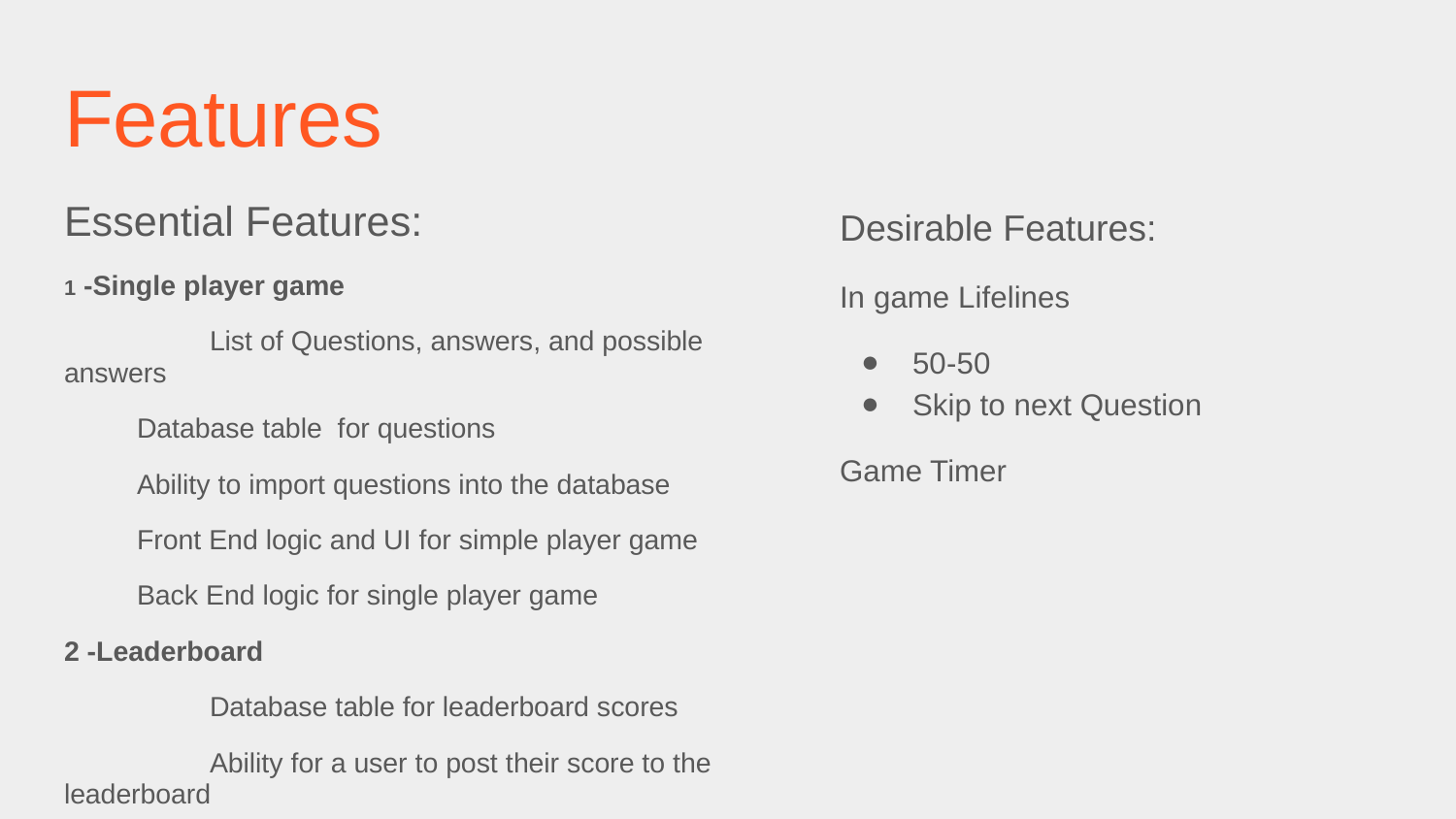

# Features

Essential Features:
1 -Single player game
	List of Questions, answers, and possible answers
Database table  for questions
Ability to import questions into the database
Front End logic and UI for simple player game
Back End logic for single player game
2 -Leaderboard
	Database table for leaderboard scores
	Ability for a user to post their score to the leaderboard
	Logic and UI to display leaderboard scores
Desirable Features:
In game Lifelines
50-50
Skip to next Question
Game Timer